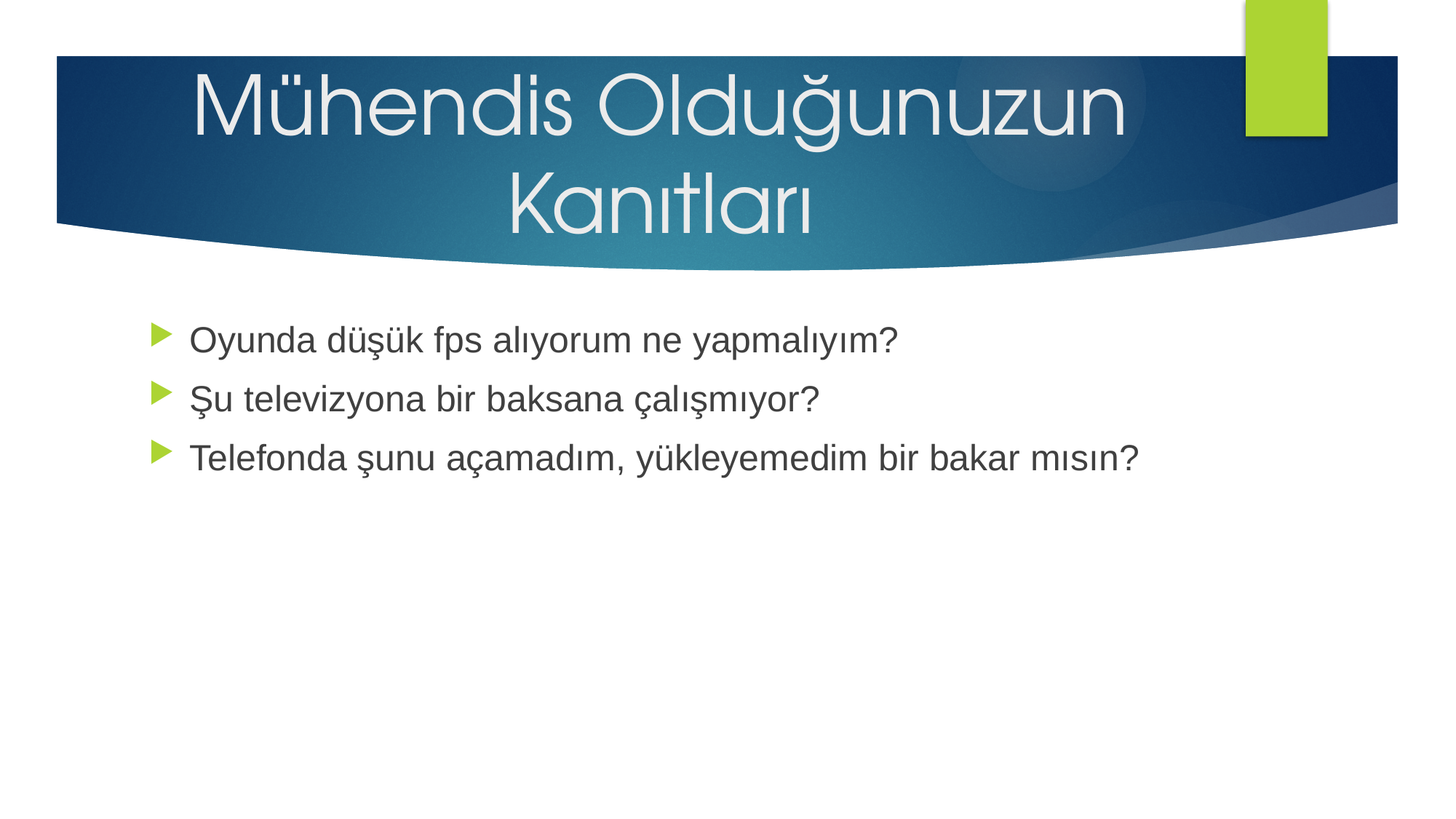

# Mühendis Olduğunuzun Kanıtları
Oyunda düşük fps alıyorum ne yapmalıyım?
Şu televizyona bir baksana çalışmıyor?
Telefonda şunu açamadım, yükleyemedim bir bakar mısın?